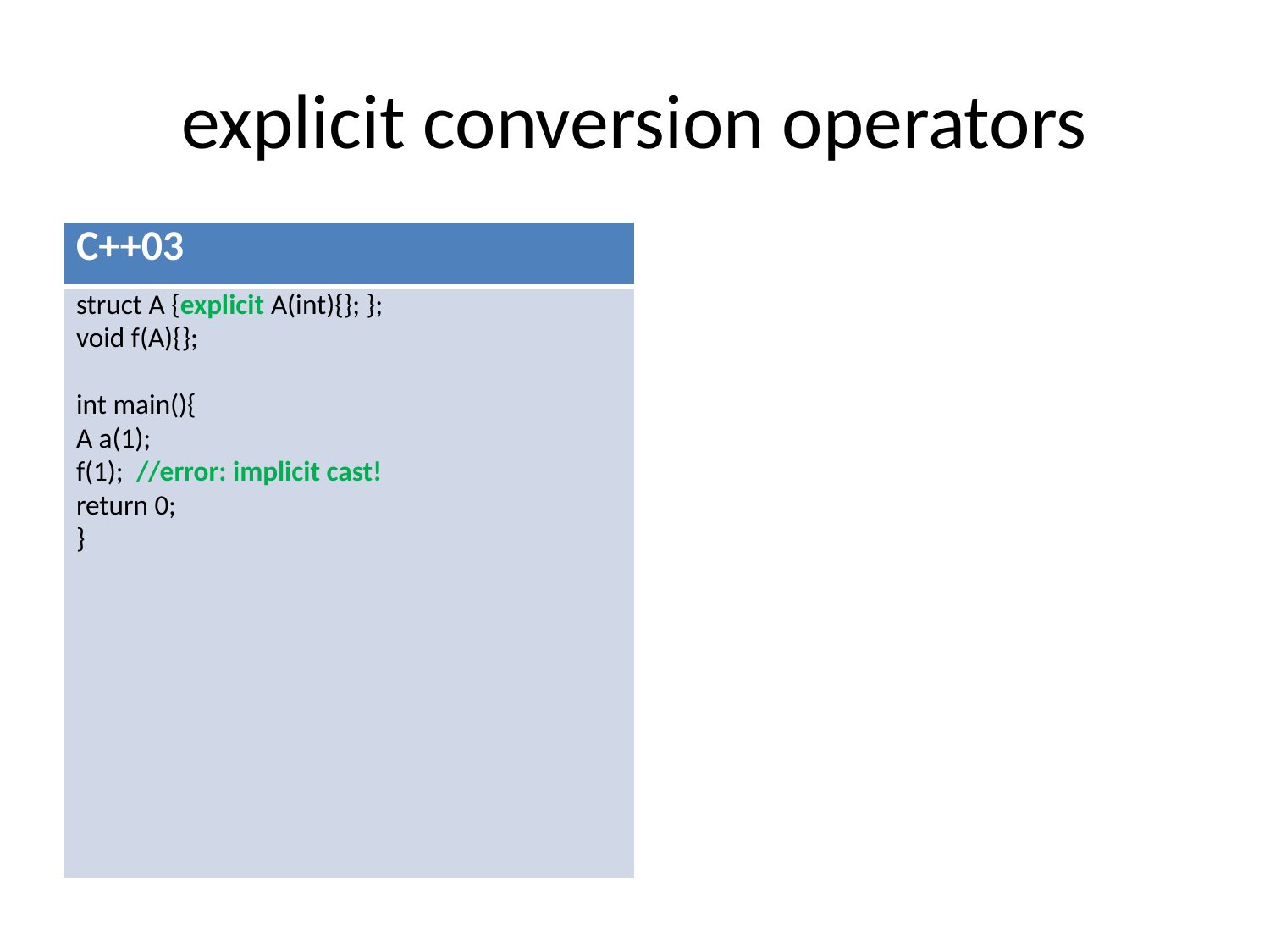

# explicit conversion operators
| C++03 |
| --- |
| struct A {explicit A(int){}; }; void f(A){}; int main(){ A a(1); f(1); //error: implicit cast! return 0; } |